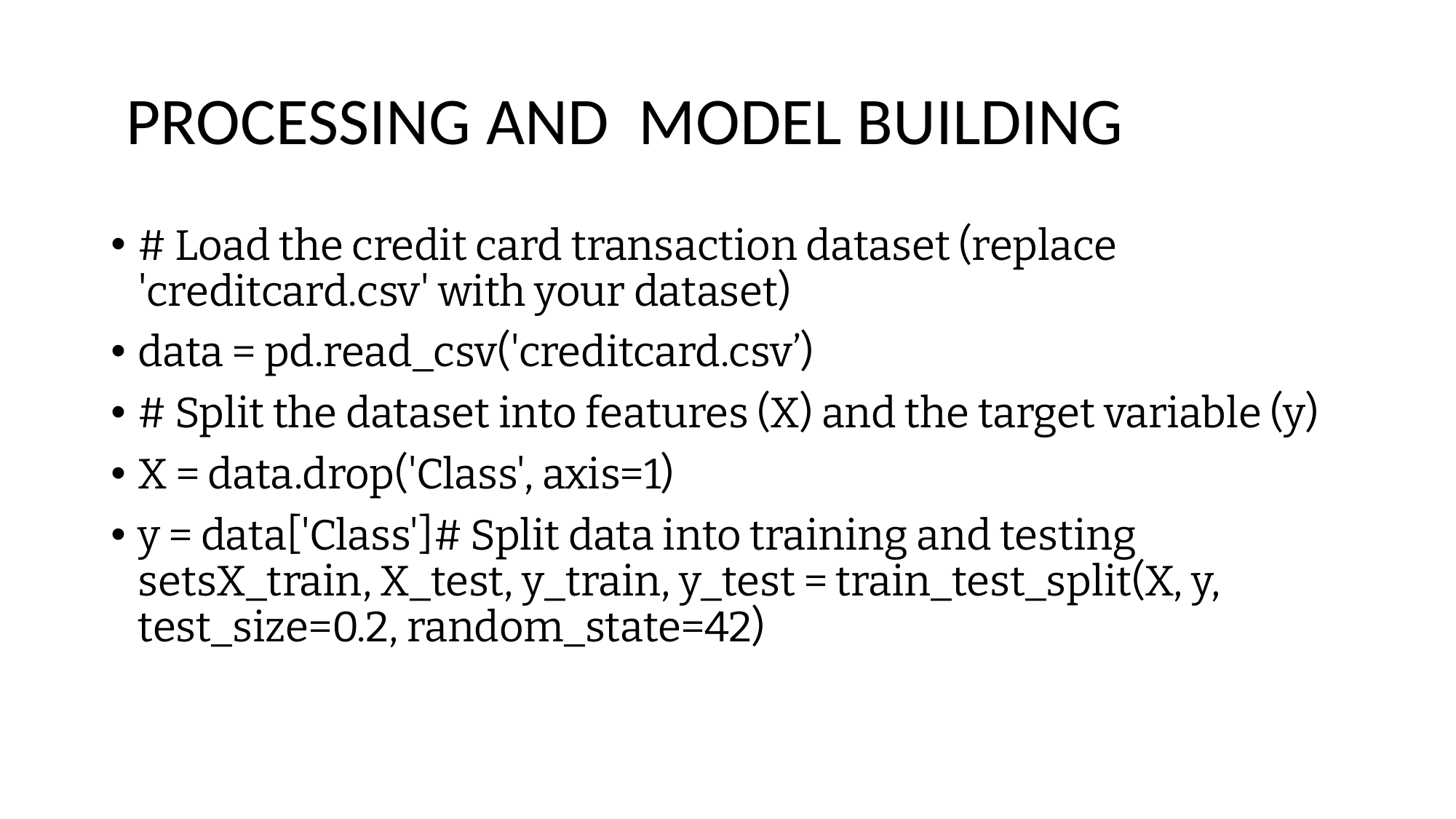

# PROCESSING AND  MODEL BUILDING
# Load the credit card transaction dataset (replace 'creditcard.csv' with your dataset)
data = pd.read_csv('creditcard.csv’)
# Split the dataset into features (X) and the target variable (y)
X = data.drop('Class', axis=1)
y = data['Class']# Split data into training and testing setsX_train, X_test, y_train, y_test = train_test_split(X, y, test_size=0.2, random_state=42)